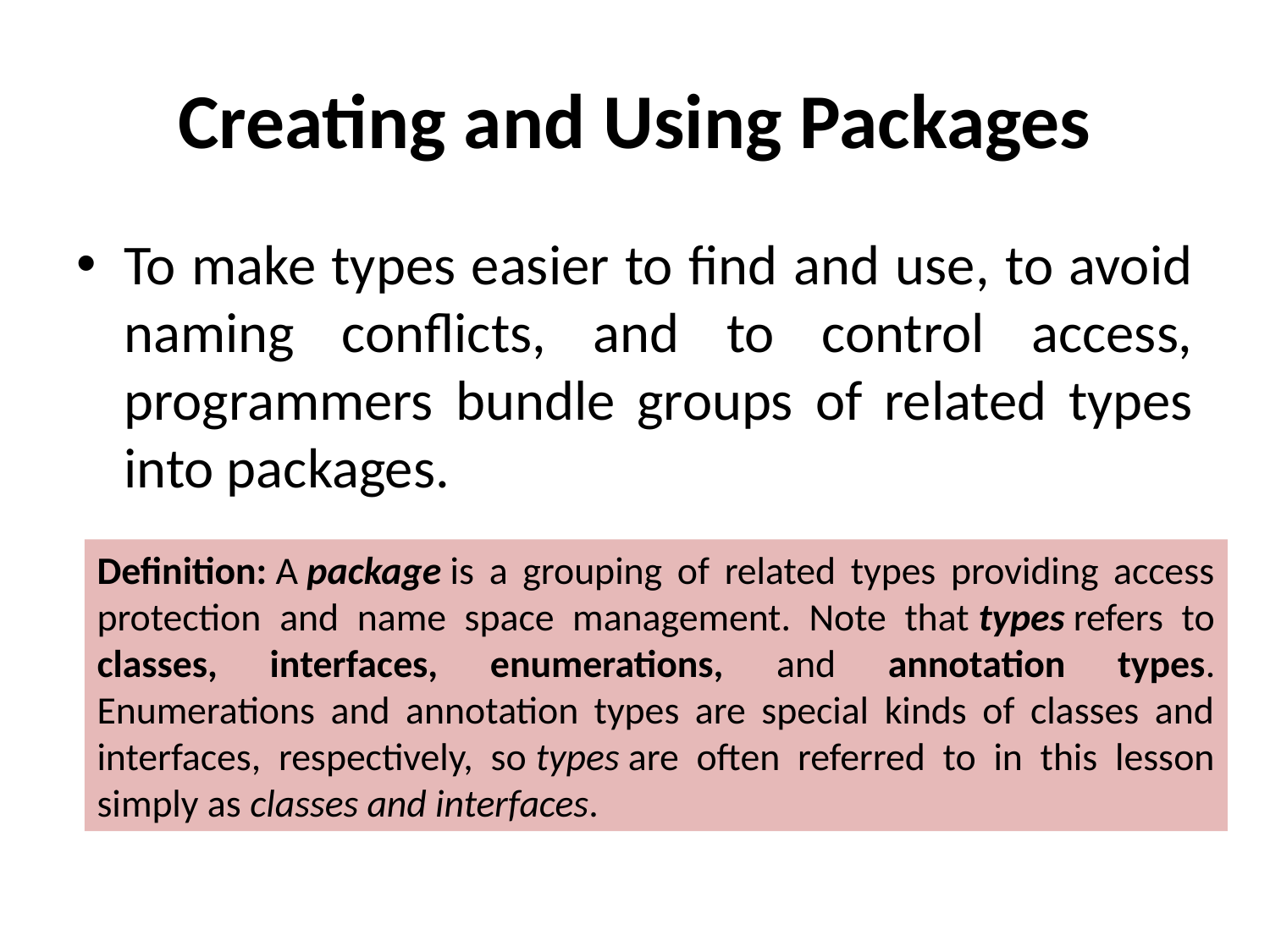

# Creating and Using Packages
To make types easier to find and use, to avoid naming conflicts, and to control access, programmers bundle groups of related types into packages.

Definition: A package is a grouping of related types providing access protection and name space management. Note that types refers to classes, interfaces, enumerations, and annotation types. Enumerations and annotation types are special kinds of classes and interfaces, respectively, so types are often referred to in this lesson simply as classes and interfaces.